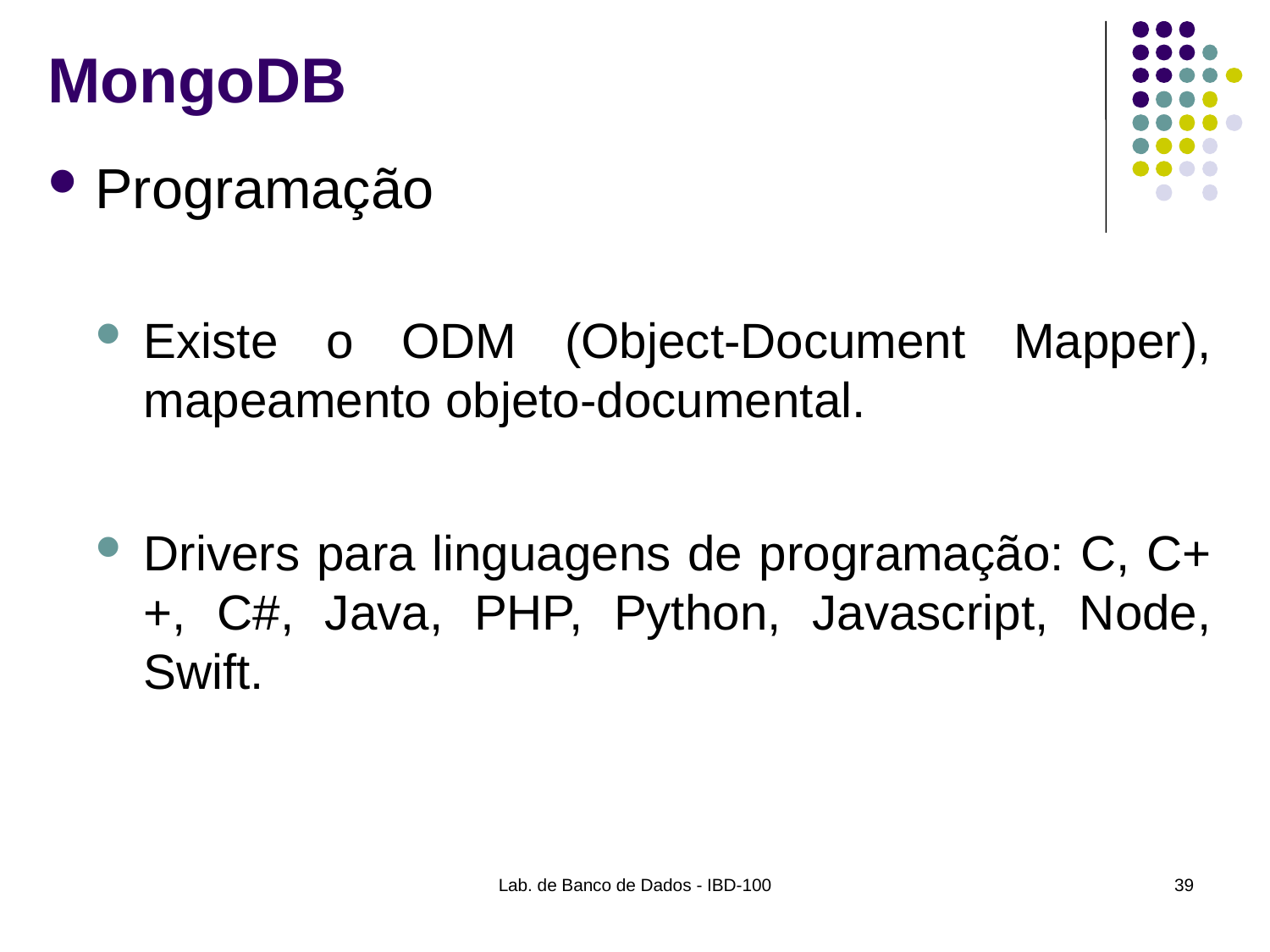

# MongoDB
Programação

Existe o ODM (Object-Document Mapper), mapeamento objeto-documental.

Drivers para linguagens de programação: C, C++, C#, Java, PHP, Python, Javascript, Node, Swift.

Lab. de Banco de Dados - IBD-100
39